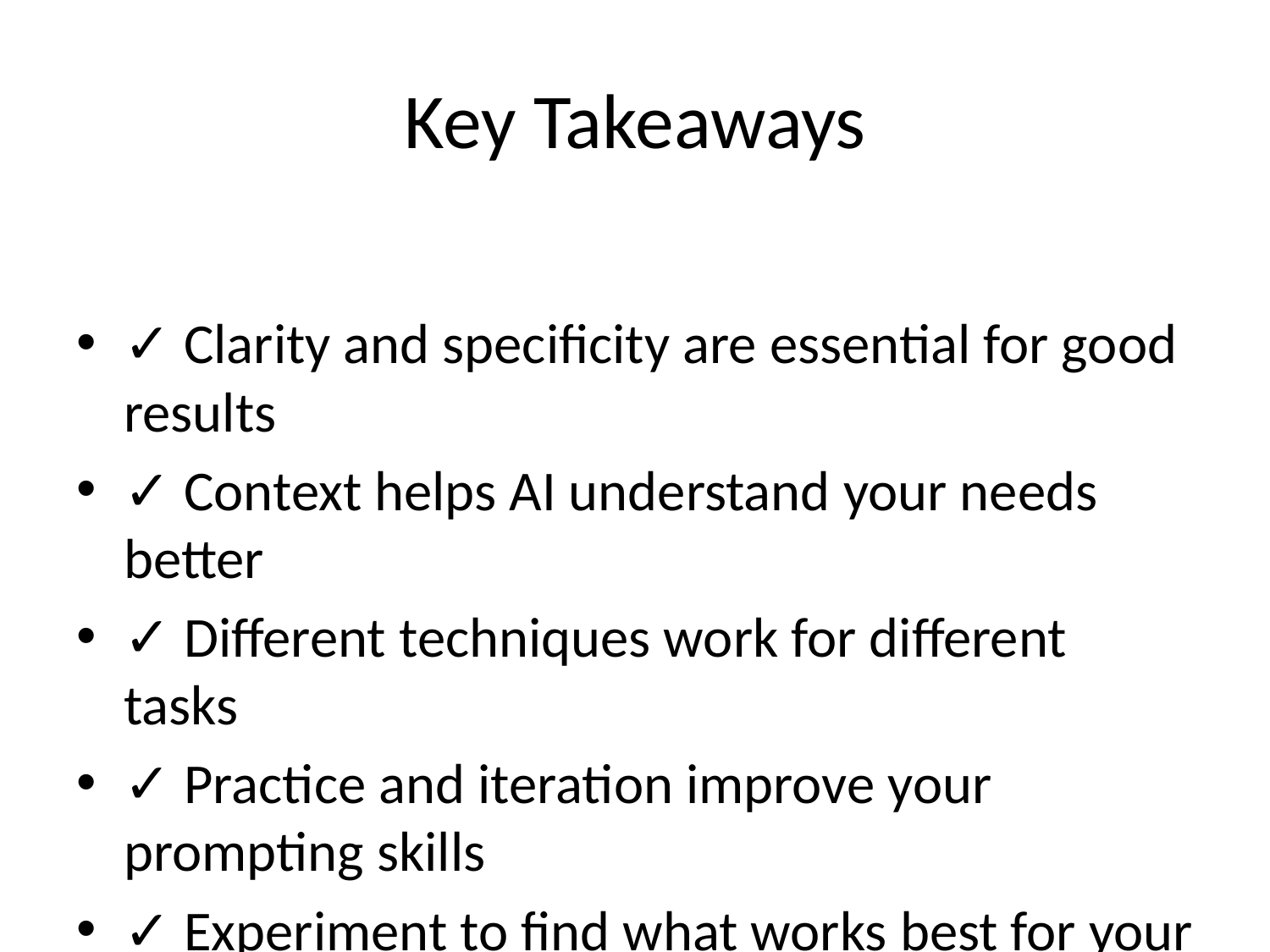

# Key Takeaways

✓ Clarity and specificity are essential for good results
✓ Context helps AI understand your needs better
✓ Different techniques work for different tasks
✓ Practice and iteration improve your prompting skills
✓ Experiment to find what works best for your use case
✓ Master these techniques to unlock AI's full potential!